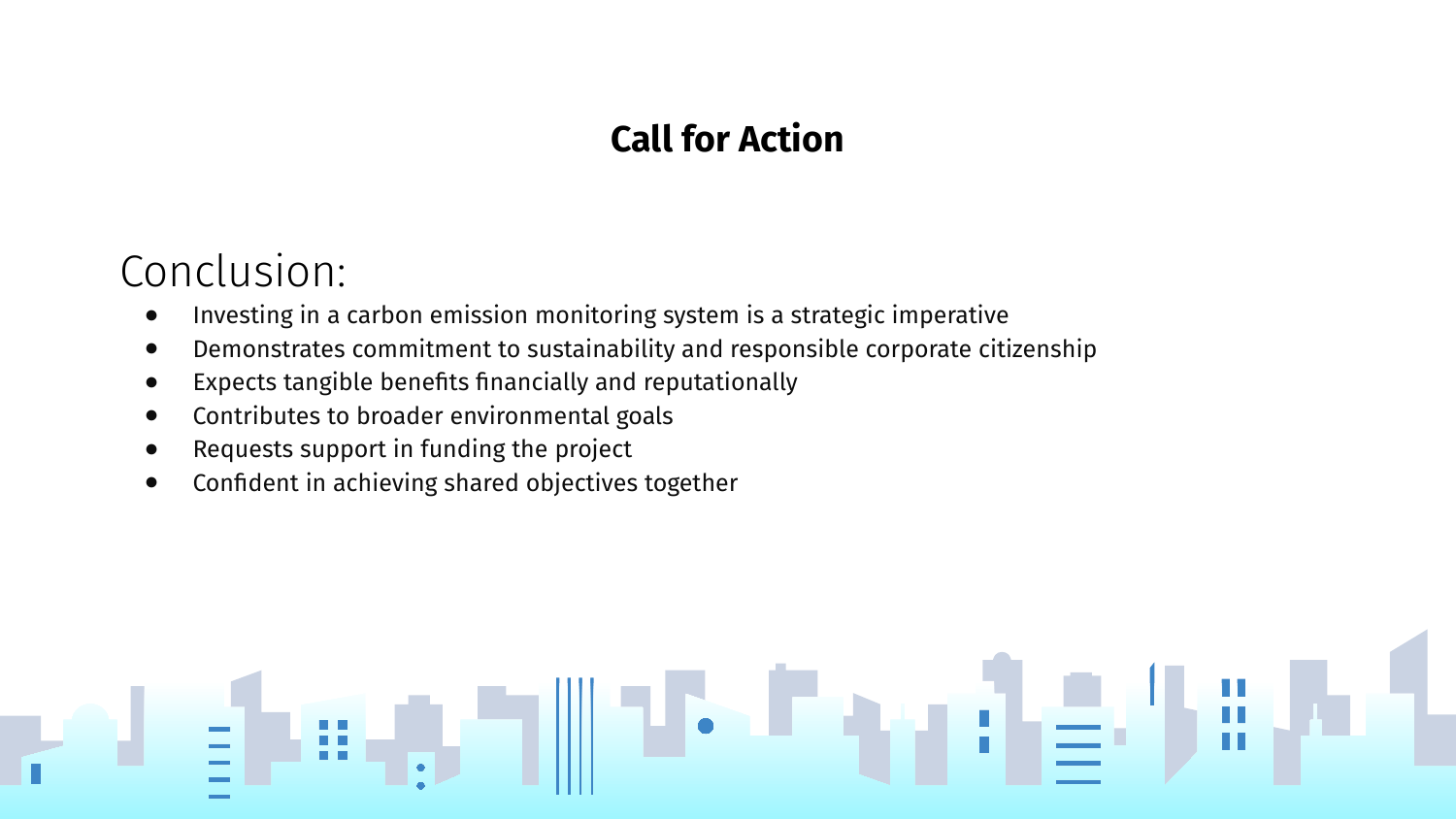

# Call for Action
Conclusion:
Investing in a carbon emission monitoring system is a strategic imperative
Demonstrates commitment to sustainability and responsible corporate citizenship
Expects tangible benefits financially and reputationally
Contributes to broader environmental goals
Requests support in funding the project
Confident in achieving shared objectives together